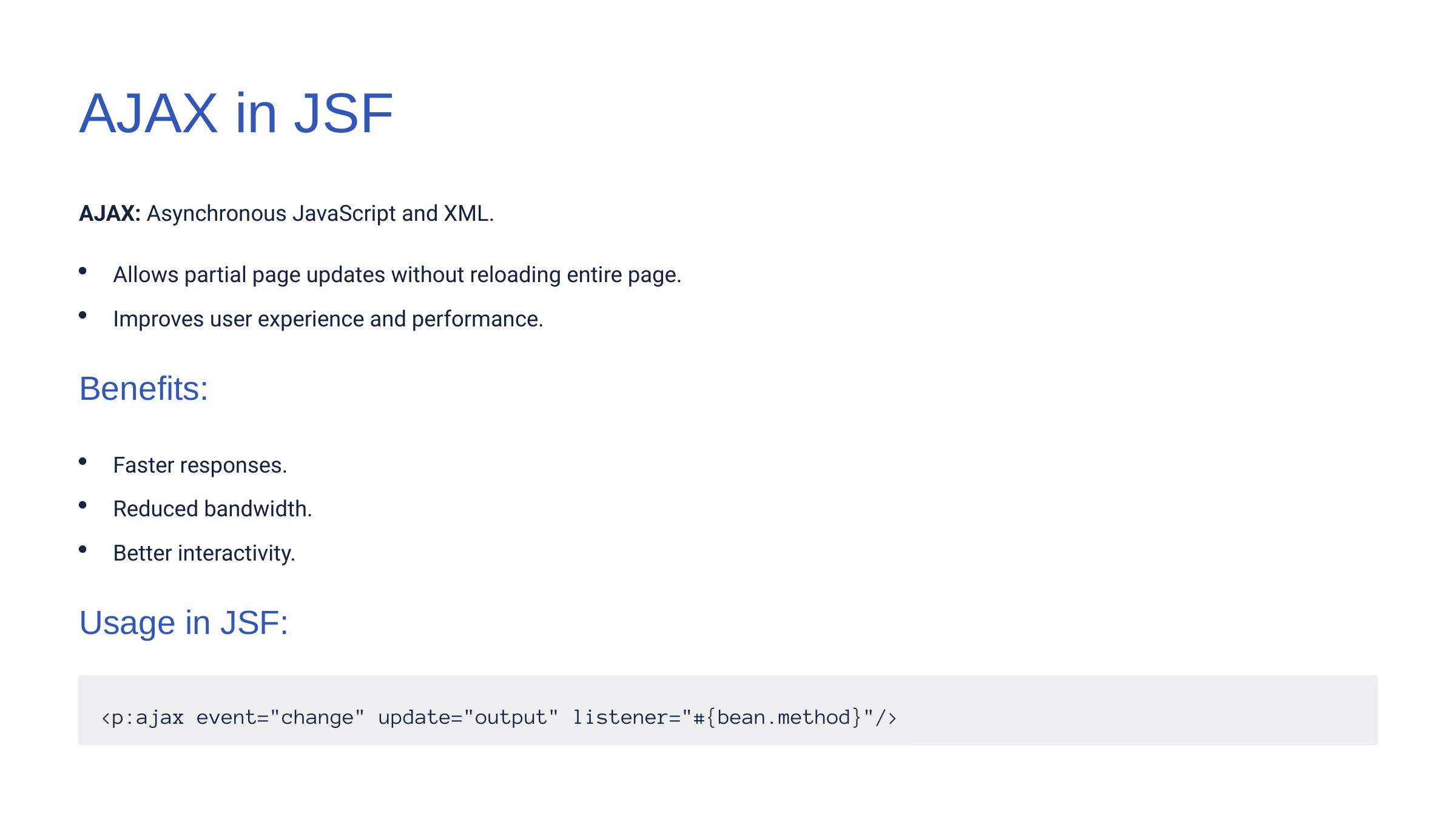

AJAX in JSF
AJAX: Asynchronous JavaScript and XML.
Allows partial page updates without reloading entire page.
Improves user experience and performance.
Benefits:
Faster responses.
Reduced bandwidth.
Better interactivity.
Usage in JSF:

<p:ajax event="change" update="output" listener="#{bean.method}"/>